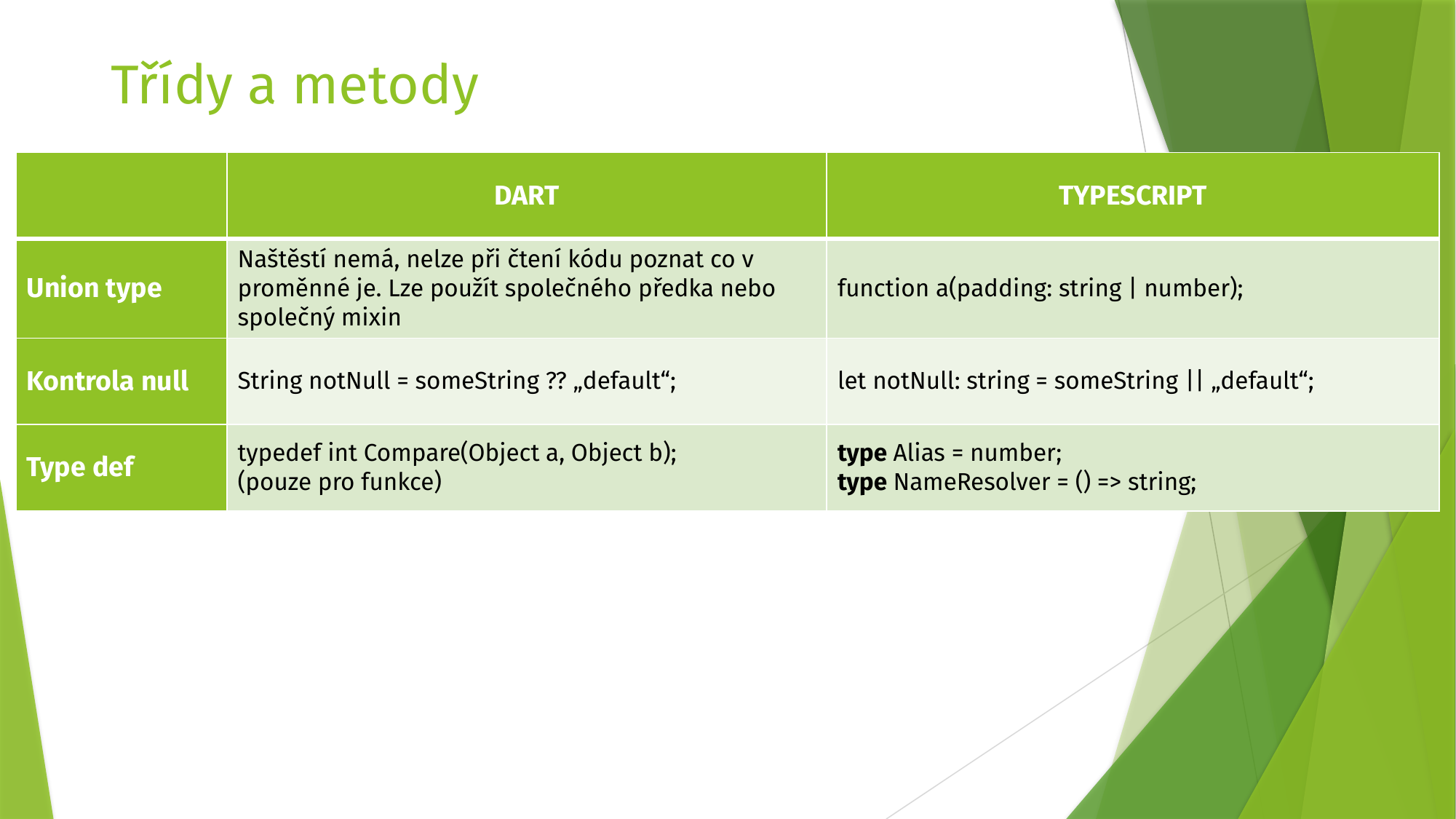

# Třídy a metody
|  | DART | TYPESCRIPT |
| --- | --- | --- |
| Union type | Naštěstí nemá, nelze při čtení kódu poznat co v proměnné je. Lze použít společného předka nebo společný mixin | function a(padding: string | number); |
| Kontrola null | String notNull = someString ?? „default“; | let notNull: string = someString || „default“; |
| Type def | typedef int Compare(Object a, Object b); (pouze pro funkce) | type Alias = number; type NameResolver = () => string; |